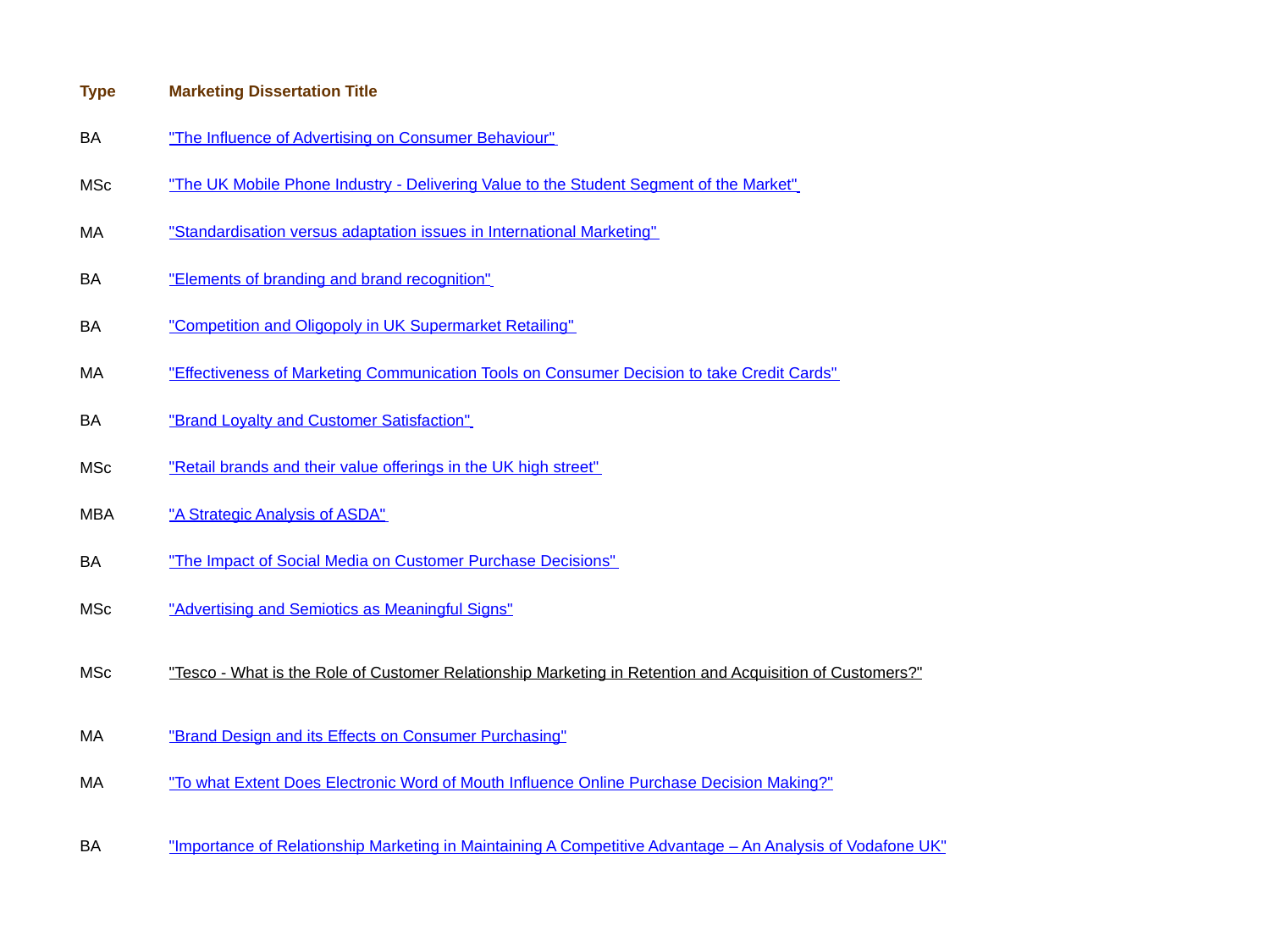

| Type | Marketing Dissertation Title |
| --- | --- |
| BA | "The Influence of Advertising on Consumer Behaviour" |
| MSc | "The UK Mobile Phone Industry - Delivering Value to the Student Segment of the Market" |
| MA | "Standardisation versus adaptation issues in International Marketing" |
| BA | "Elements of branding and brand recognition" |
| BA | "Competition and Oligopoly in UK Supermarket Retailing" |
| MA | "Effectiveness of Marketing Communication Tools on Consumer Decision to take Credit Cards" |
| BA | "Brand Loyalty and Customer Satisfaction" |
| MSc | "Retail brands and their value offerings in the UK high street" |
| MBA | "A Strategic Analysis of ASDA" |
| BA | "The Impact of Social Media on Customer Purchase Decisions" |
| MSc | "Advertising and Semiotics as Meaningful Signs" |
| MSc | "Tesco - What is the Role of Customer Relationship Marketing in Retention and Acquisition of Customers?" |
| MA | "Brand Design and its Effects on Consumer Purchasing" |
| MA | "To what Extent Does Electronic Word of Mouth Influence Online Purchase Decision Making?" |
| BA | "Importance of Relationship Marketing in Maintaining A Competitive Advantage – An Analysis of Vodafone UK" |